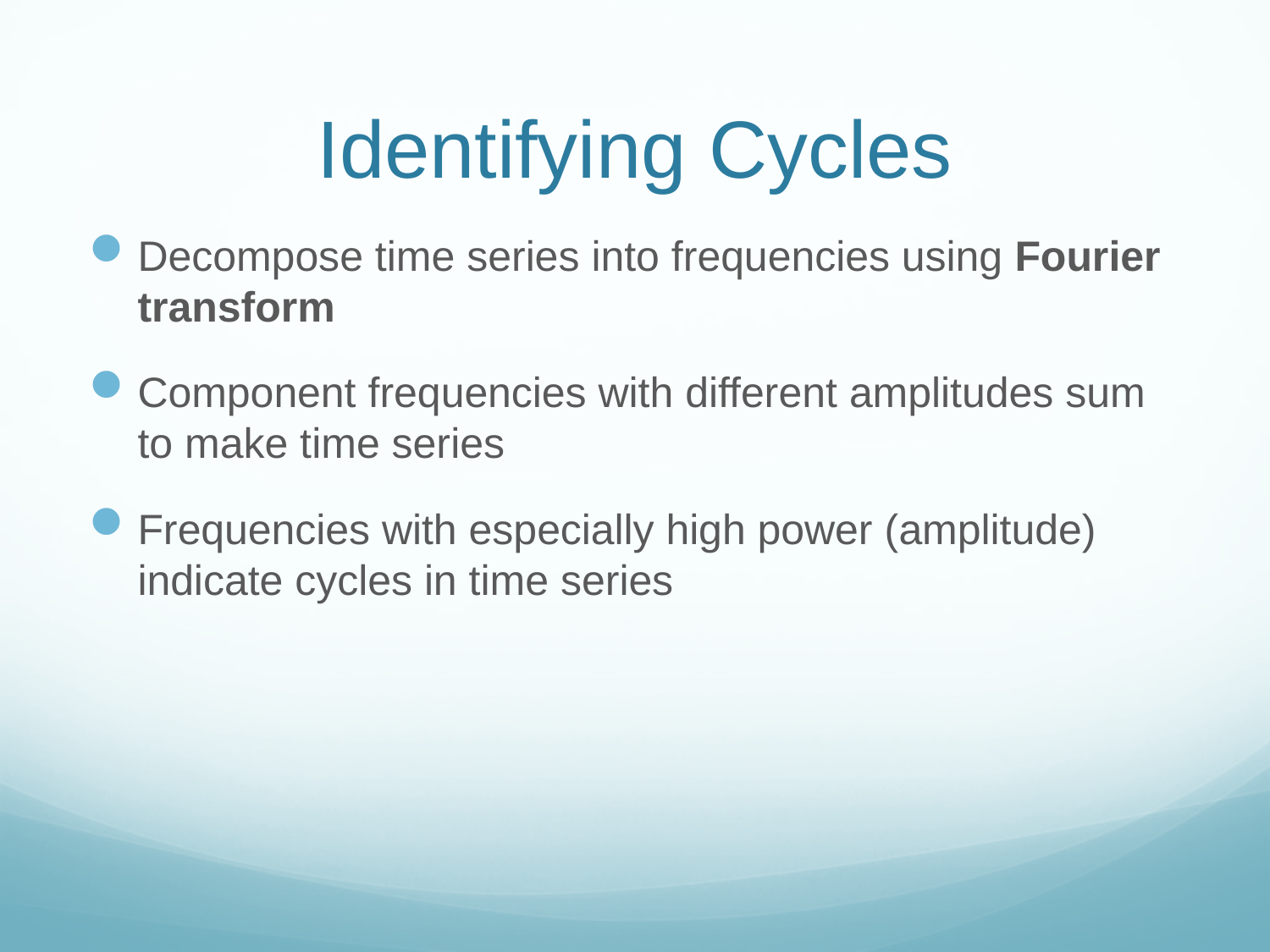

# Identifying Cycles
Decompose time series into frequencies using Fourier transform
Component frequencies with different amplitudes sum to make time series
Frequencies with especially high power (amplitude) indicate cycles in time series